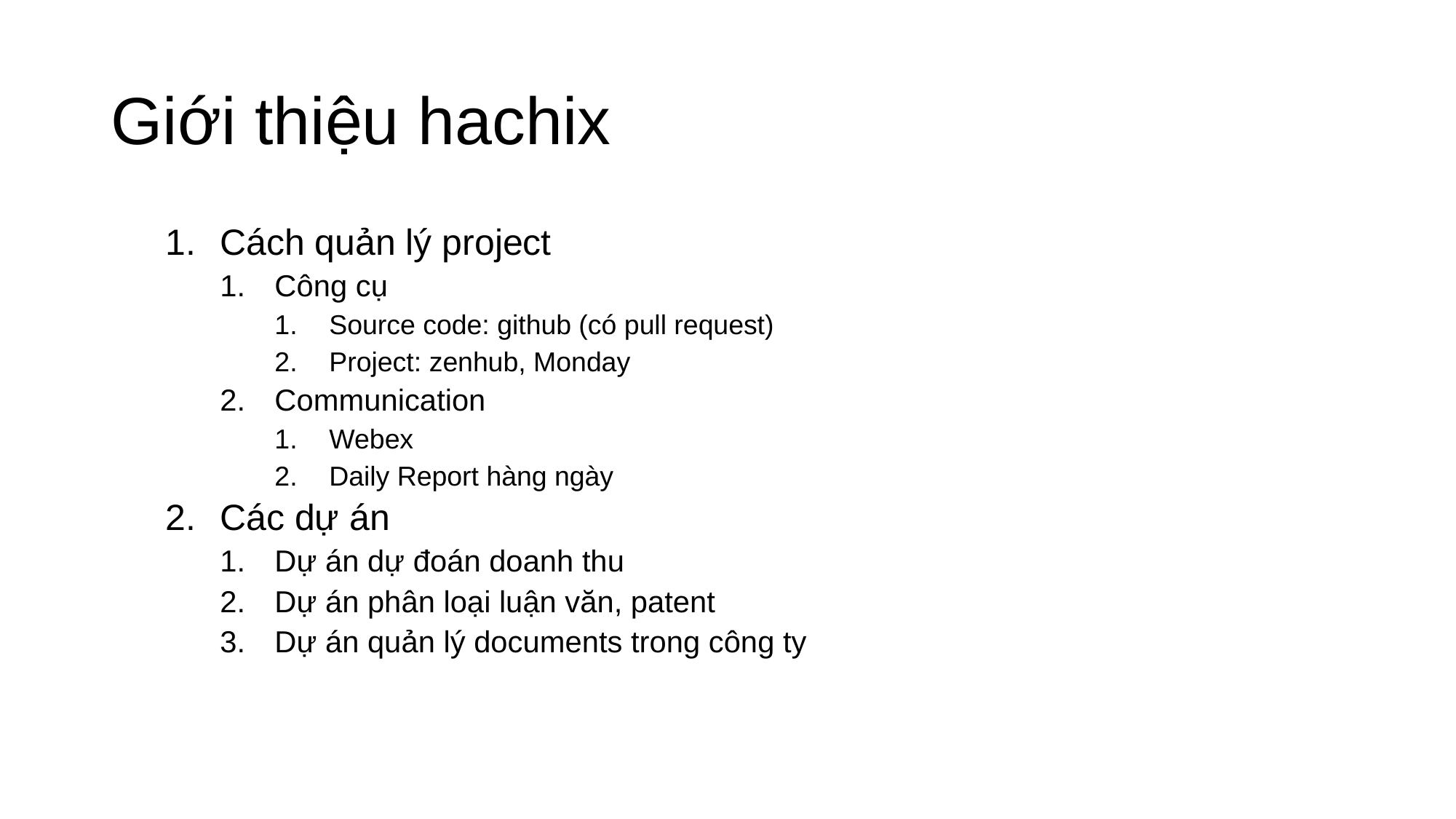

# Giới thiệu hachix
Cách quản lý project
Công cụ
Source code: github (có pull request)
Project: zenhub, Monday
Communication
Webex
Daily Report hàng ngày
Các dự án
Dự án dự đoán doanh thu
Dự án phân loại luận văn, patent
Dự án quản lý documents trong công ty